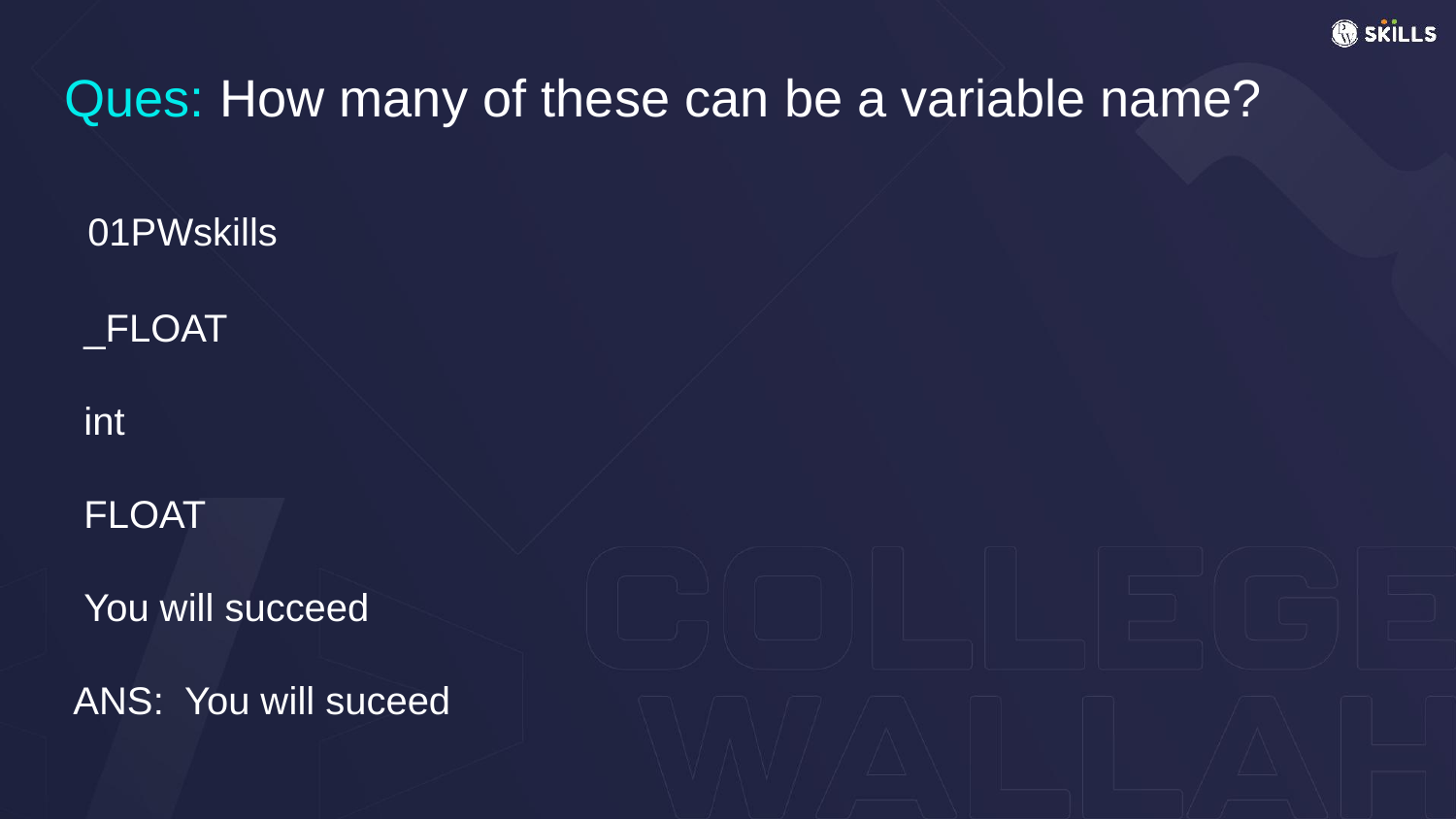

# Ques: How many of these can be a variable name?
 01PWskills

 _FLOAT

 int

 FLOAT

 You will succeed
ANS:  You will suceed